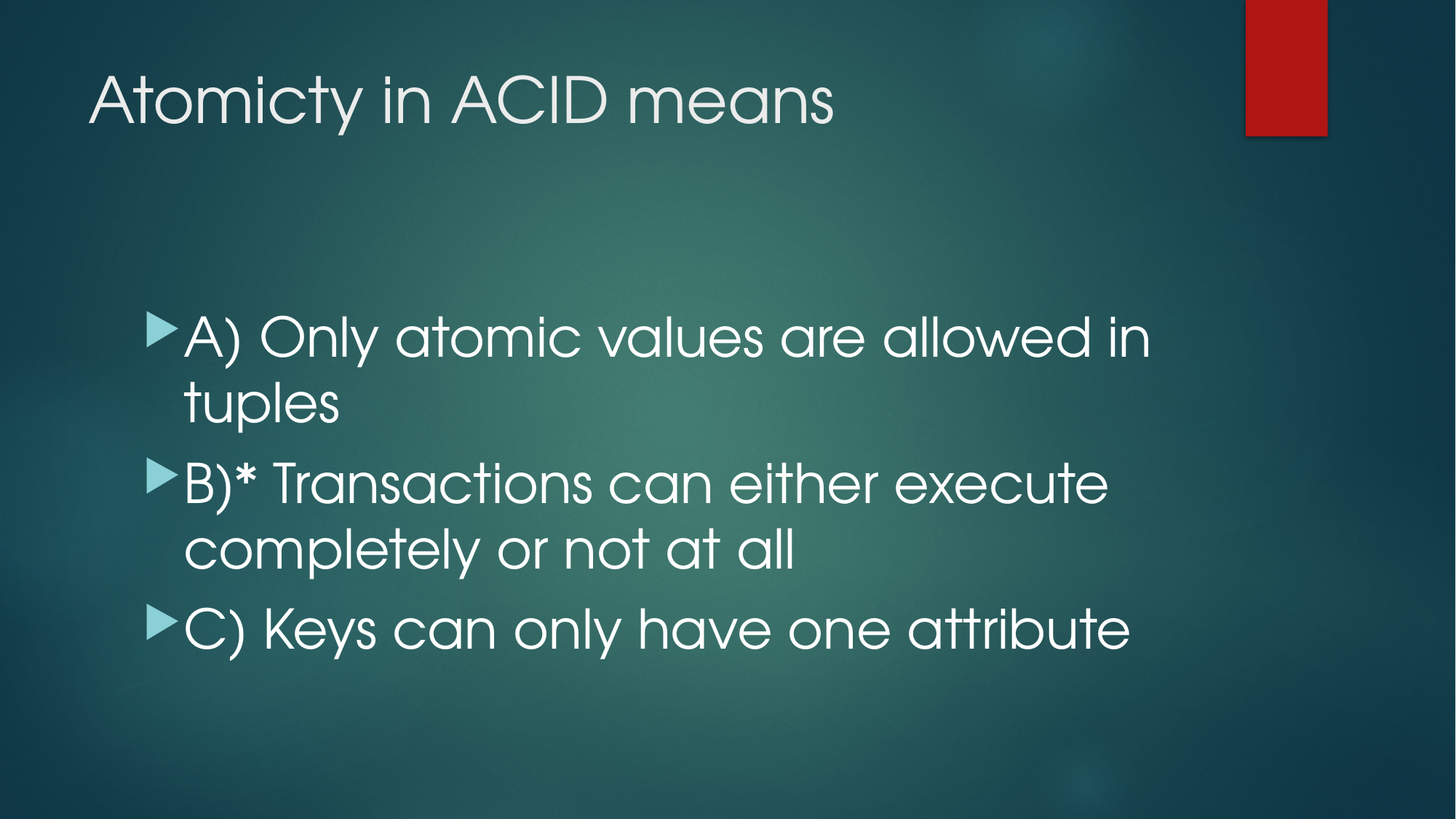

# Atomicty in ACID means

A) Only atomic values are allowed in tuples
B)* Transactions can either execute completely or not at all
C) Keys can only have one attribute